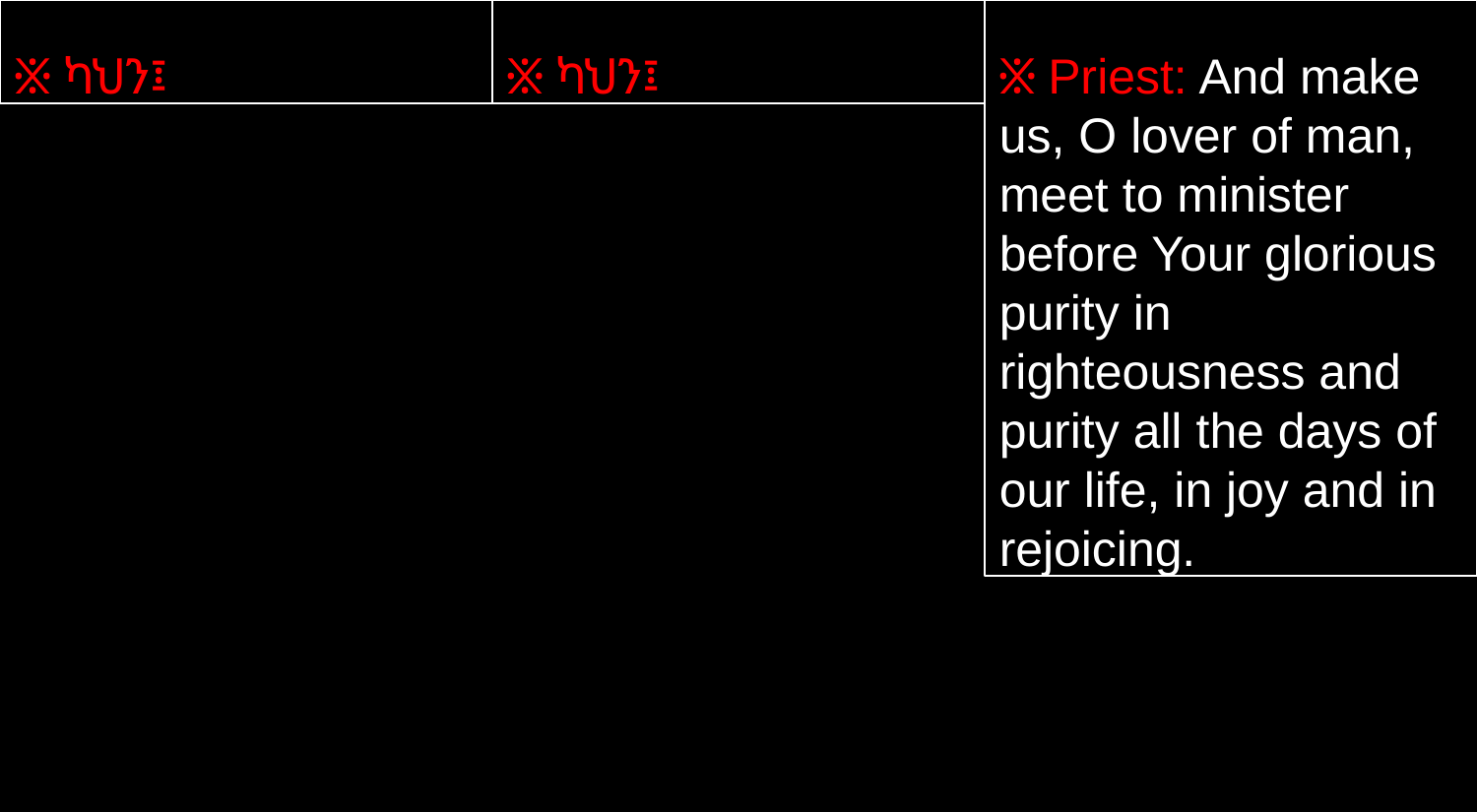

፠ ካህን፤

፠ ካህን፤

፠ Priest: And make us, O lover of man, meet to minister before Your glorious purity in righteousness and purity all the days of our life, in joy and in rejoicing.